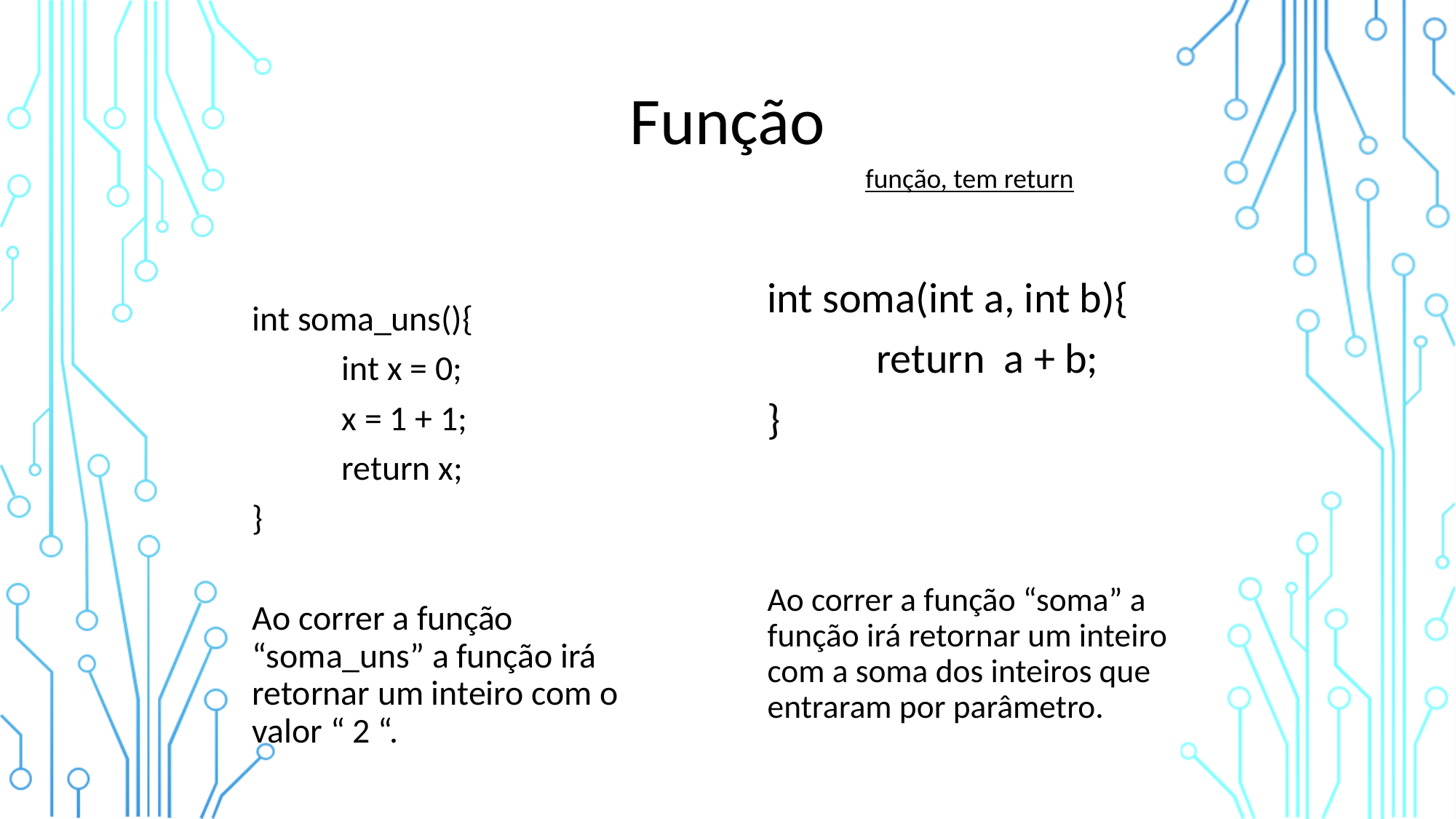

# Função
função, tem return

int soma(int a, int b){
	return  a + b;
}

int soma_uns(){
	int x = 0;
	x = 1 + 1;
	return x;
}

Ao correr a função “soma_uns” a função irá retornar um inteiro com o valor “ 2 “.

int soma(int a, int b){
	int x = 0;
	x = a + b;
	return x;
}

Ao correr a função “soma” a função irá retornar um inteiro com a soma dos inteiros que entraram por parâmetro.